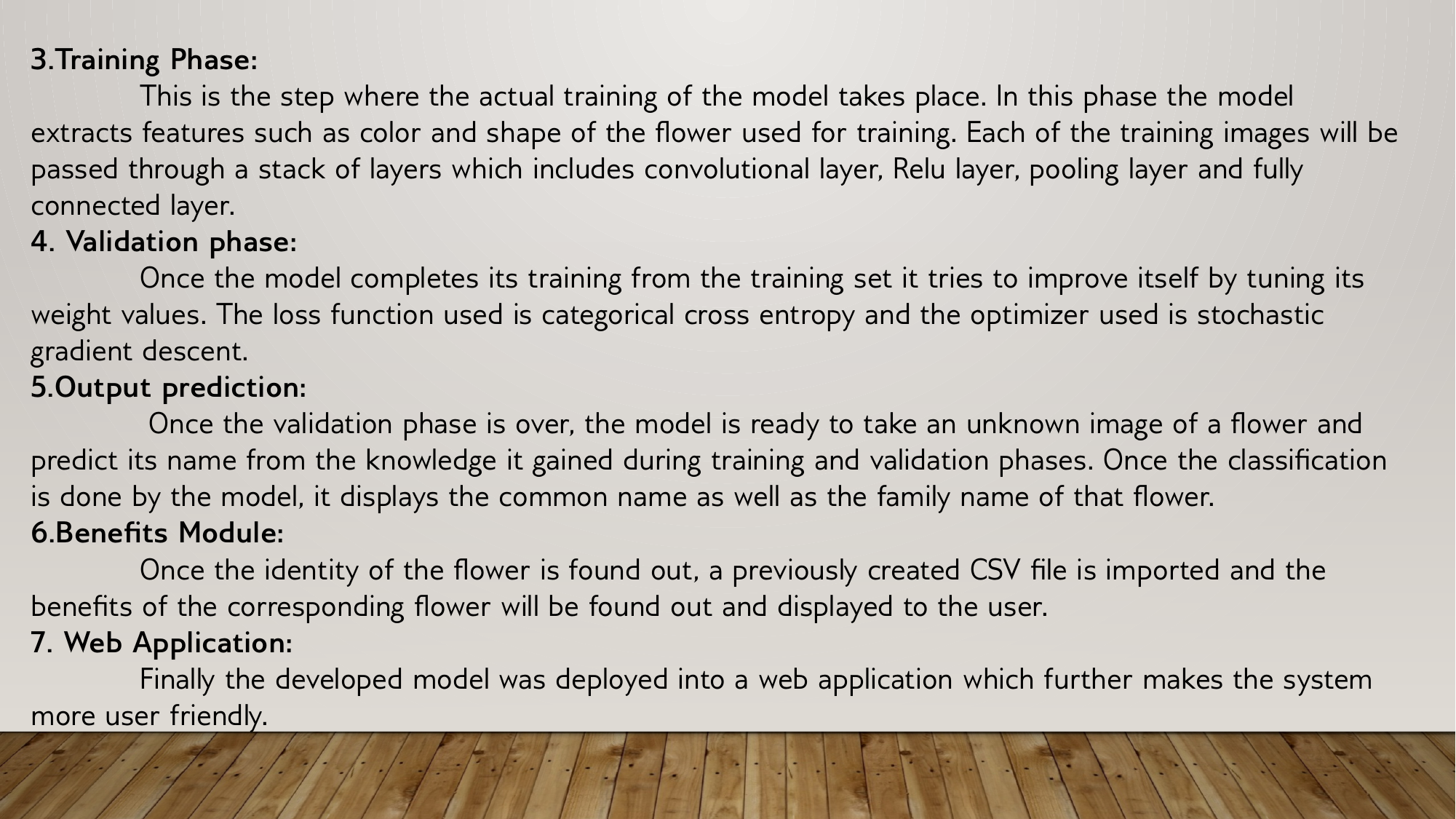

3.Training Phase:
	This is the step where the actual training of the model takes place. In this phase the model extracts features such as color and shape of the flower used for training. Each of the training images will be passed through a stack of layers which includes convolutional layer, Relu layer, pooling layer and fully connected layer.
4. Validation phase:
	Once the model completes its training from the training set it tries to improve itself by tuning its weight values. The loss function used is categorical cross entropy and the optimizer used is stochastic gradient descent.
5.Output prediction:
	 Once the validation phase is over, the model is ready to take an unknown image of a flower and predict its name from the knowledge it gained during training and validation phases. Once the classification is done by the model, it displays the common name as well as the family name of that flower.
6.Benefits Module:
	Once the identity of the flower is found out, a previously created CSV file is imported and the benefits of the corresponding flower will be found out and displayed to the user.
7. Web Application:
	Finally the developed model was deployed into a web application which further makes the system more user friendly.